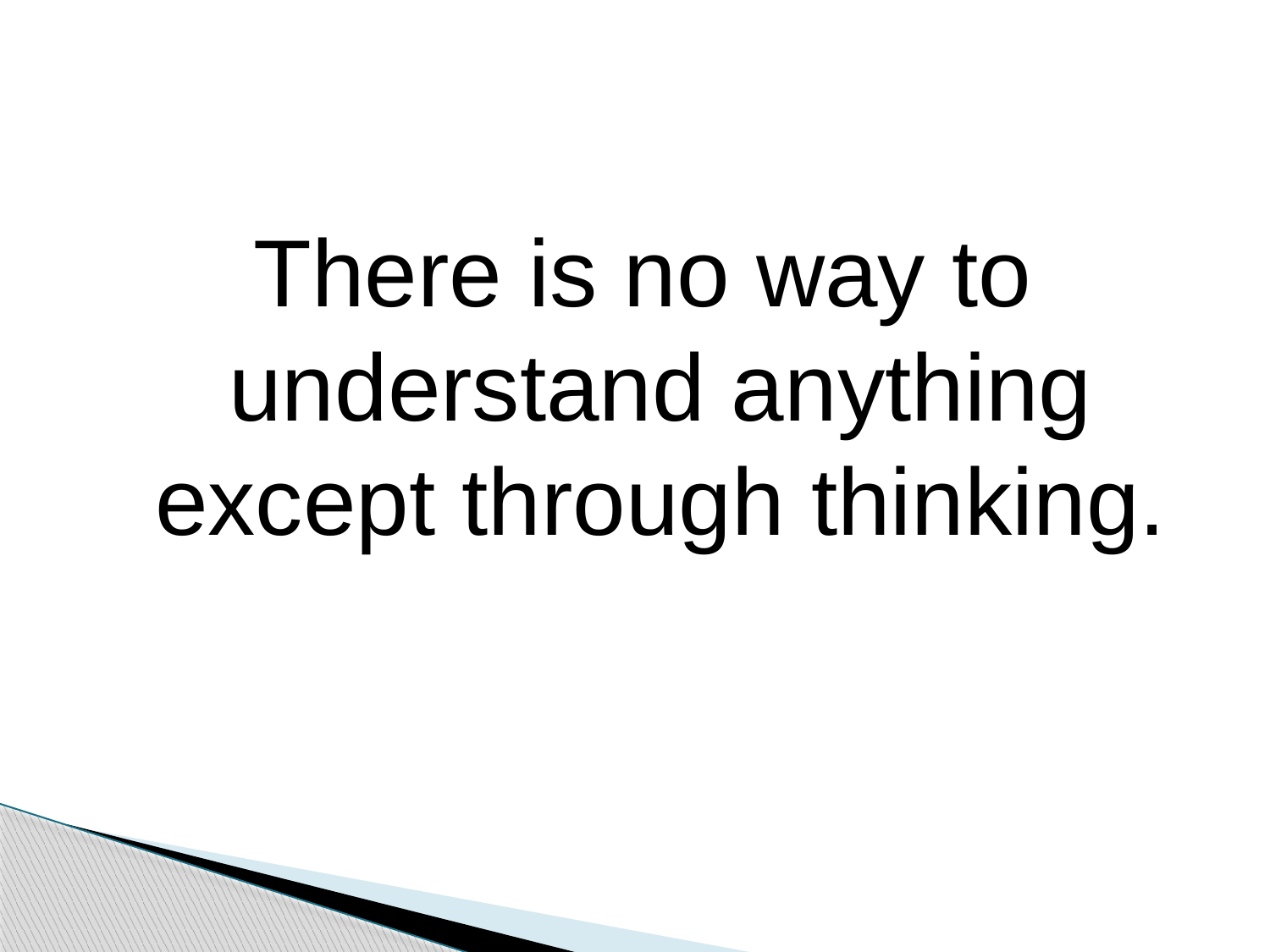

There is no way to understand anything except through thinking.